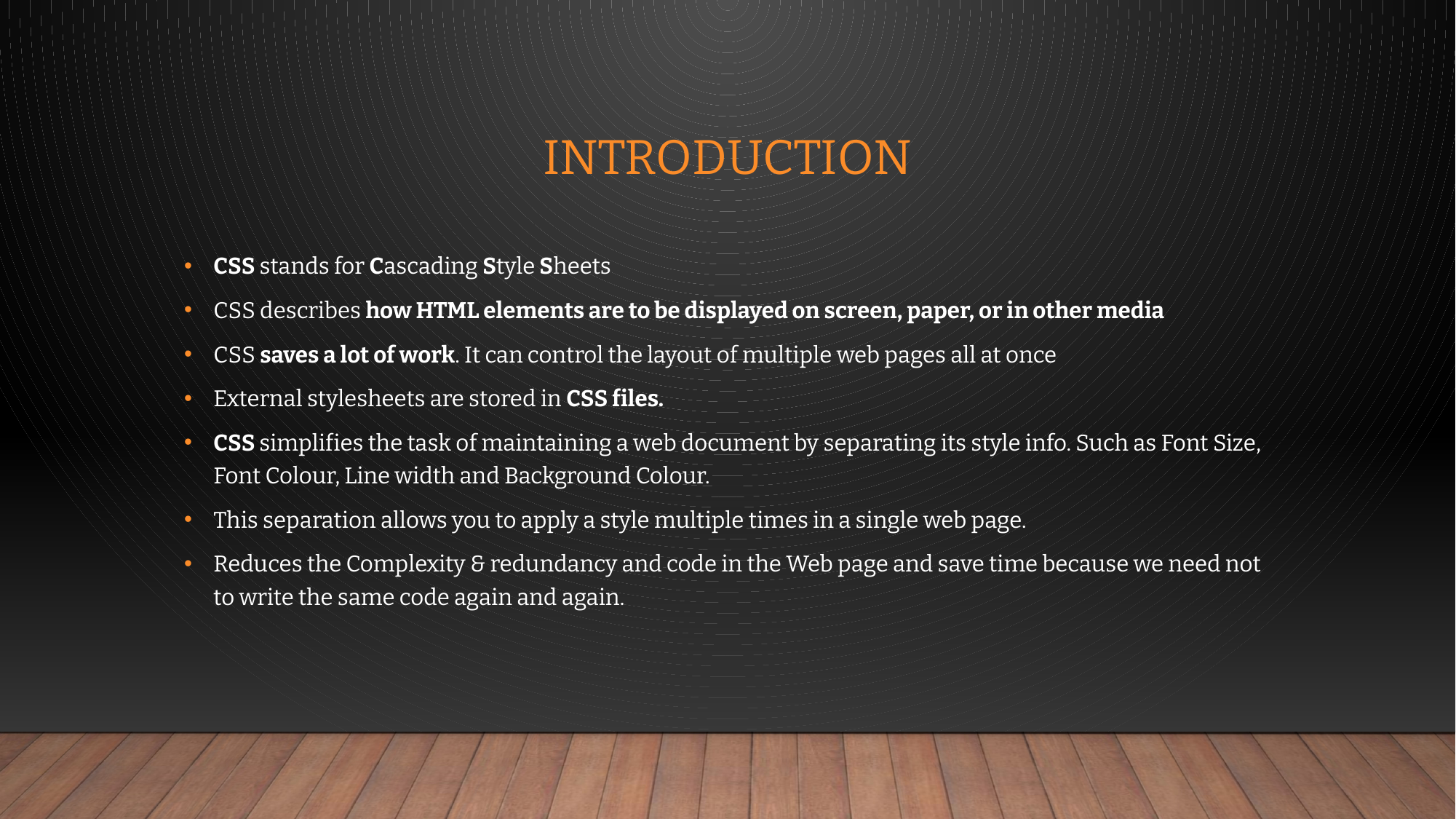

# Introduction
CSS stands for Cascading Style Sheets
CSS describes how HTML elements are to be displayed on screen, paper, or in other media
CSS saves a lot of work. It can control the layout of multiple web pages all at once
External stylesheets are stored in CSS files.
CSS simplifies the task of maintaining a web document by separating its style info. Such as Font Size, Font Colour, Line width and Background Colour.
This separation allows you to apply a style multiple times in a single web page.
Reduces the Complexity & redundancy and code in the Web page and save time because we need not to write the same code again and again.